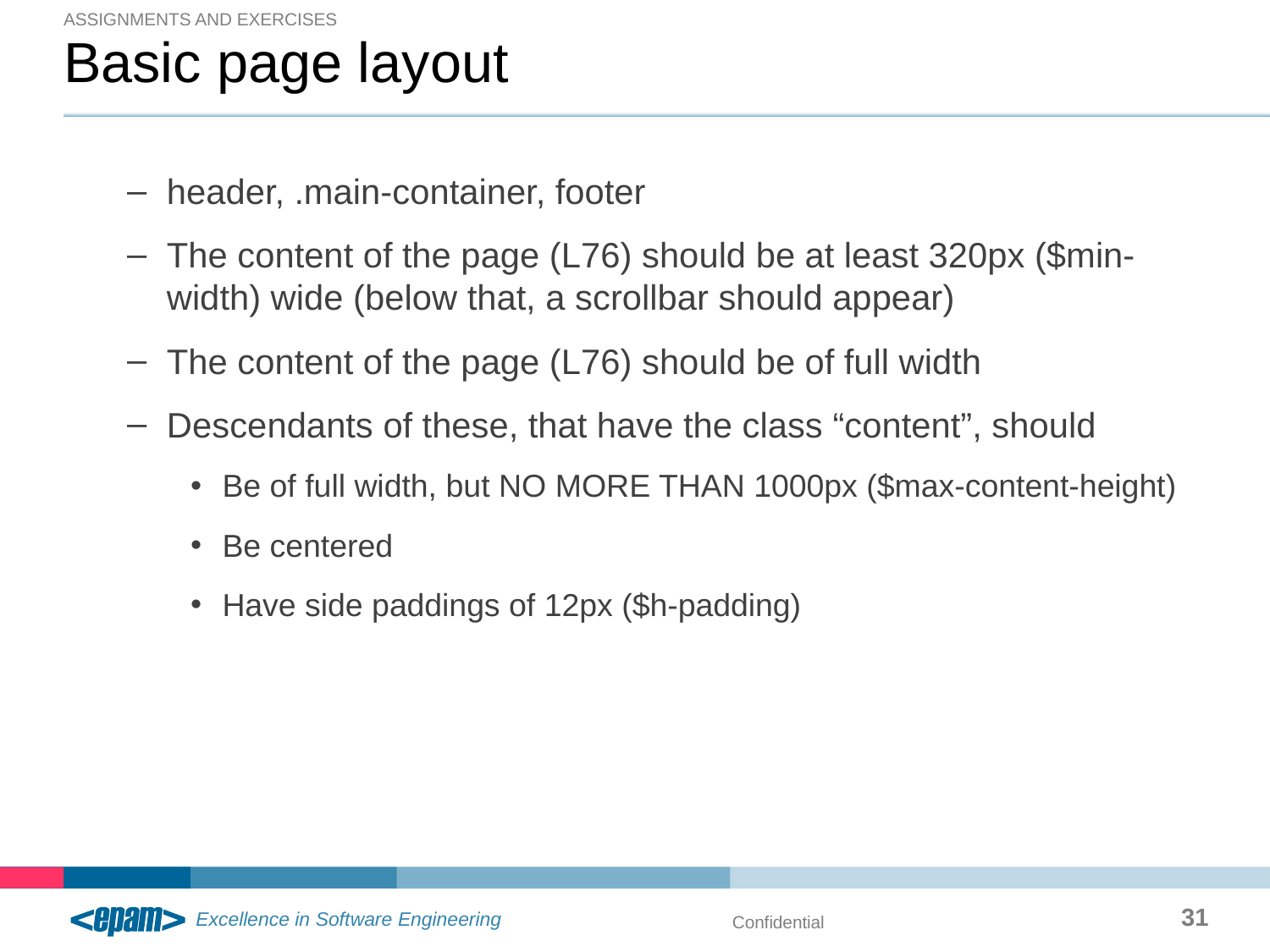

Assignments and exercises
# Basic page layout

header, .main-container, footer
The content of the page (L76) should be at least 320px ($min-width) wide (below that, a scrollbar should appear)
The content of the page (L76) should be of full width
Descendants of these, that have the class “content”, should
Be of full width, but NO MORE THAN 1000px ($max-content-height)
Be centered
Have side paddings of 12px ($h-padding)

31
Confidential